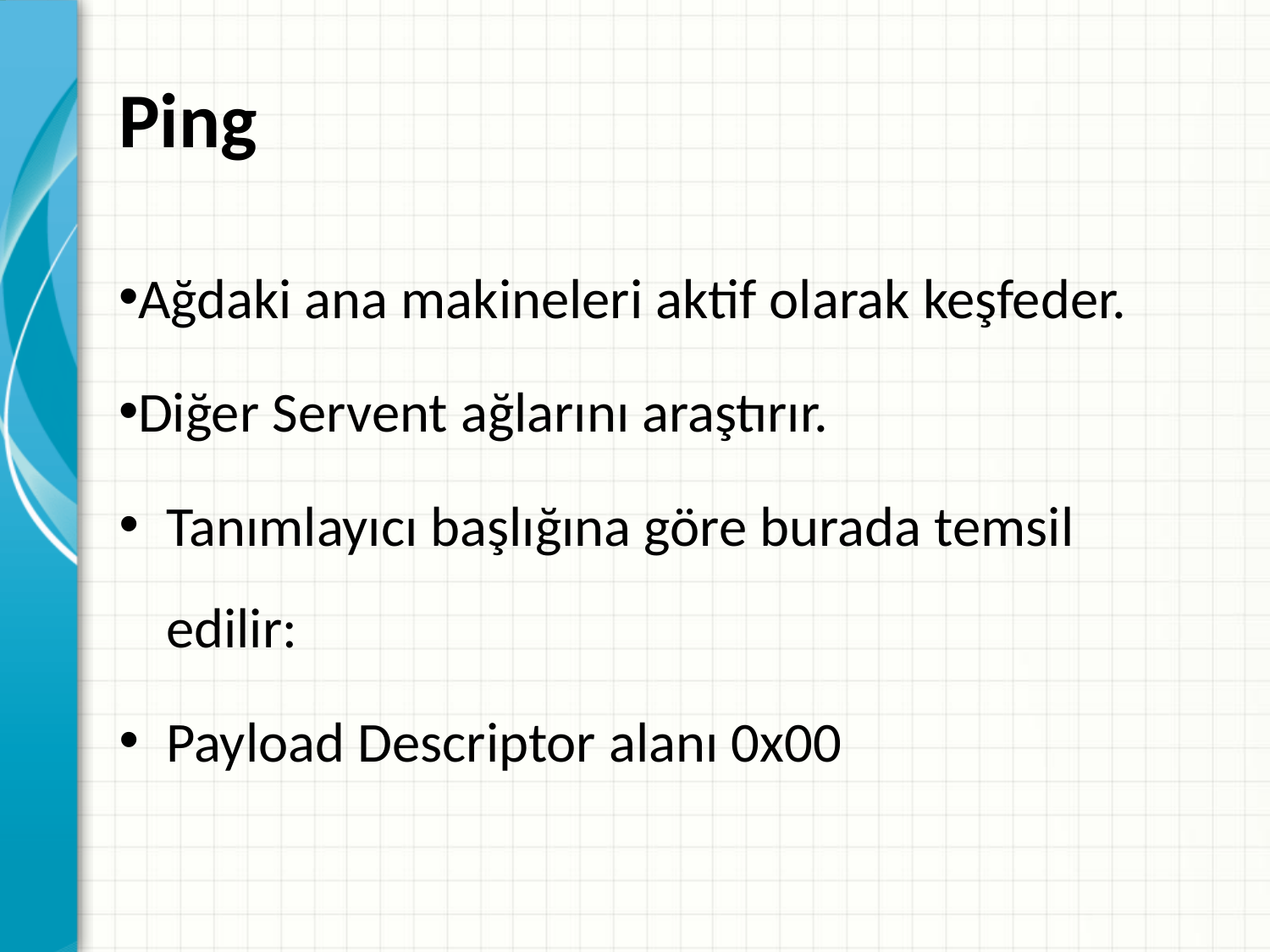

# Ping
Ağdaki ana makineleri aktif olarak keşfeder.
Diğer Servent ağlarını araştırır.
Tanımlayıcı başlığına göre burada temsil edilir:
Payload Descriptor alanı 0x00